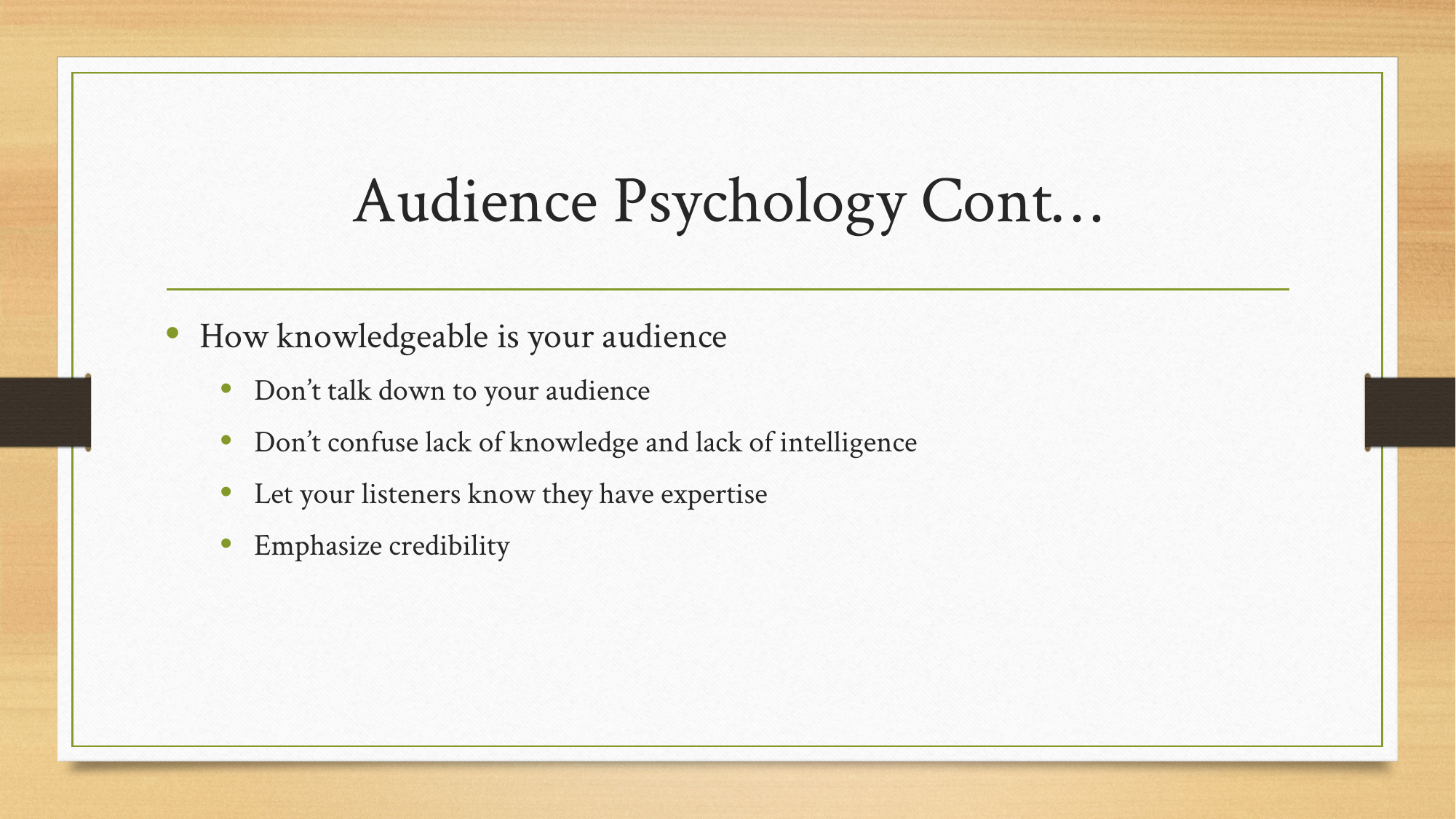

# Audience Psychology Cont…
How knowledgeable is your audience
Don’t talk down to your audience
Don’t confuse lack of knowledge and lack of intelligence
Let your listeners know they have expertise
Emphasize credibility